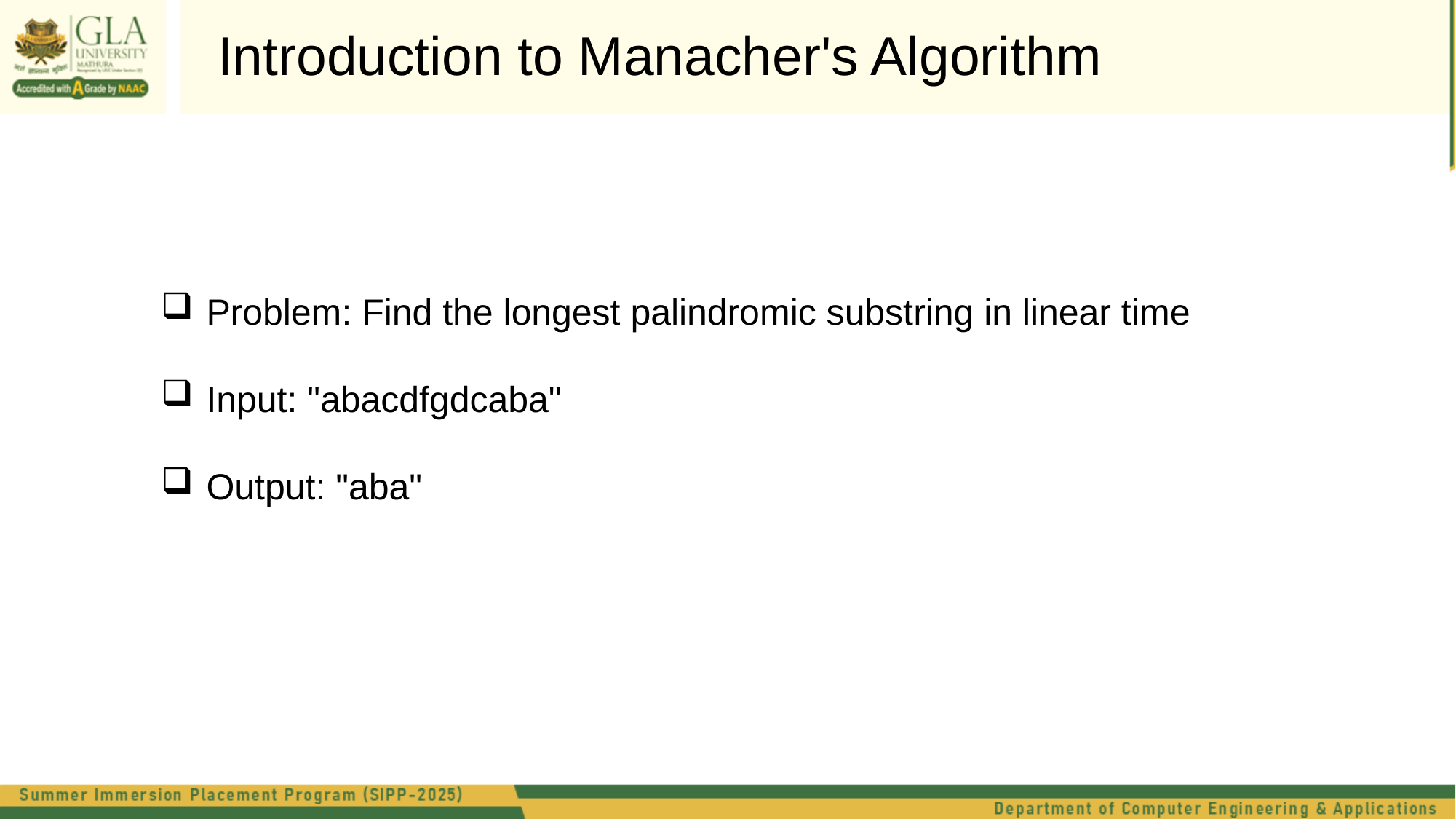

Introduction to Manacher's Algorithm
Problem: Find the longest palindromic substring in linear time
Input: "abacdfgdcaba"
Output: "aba"